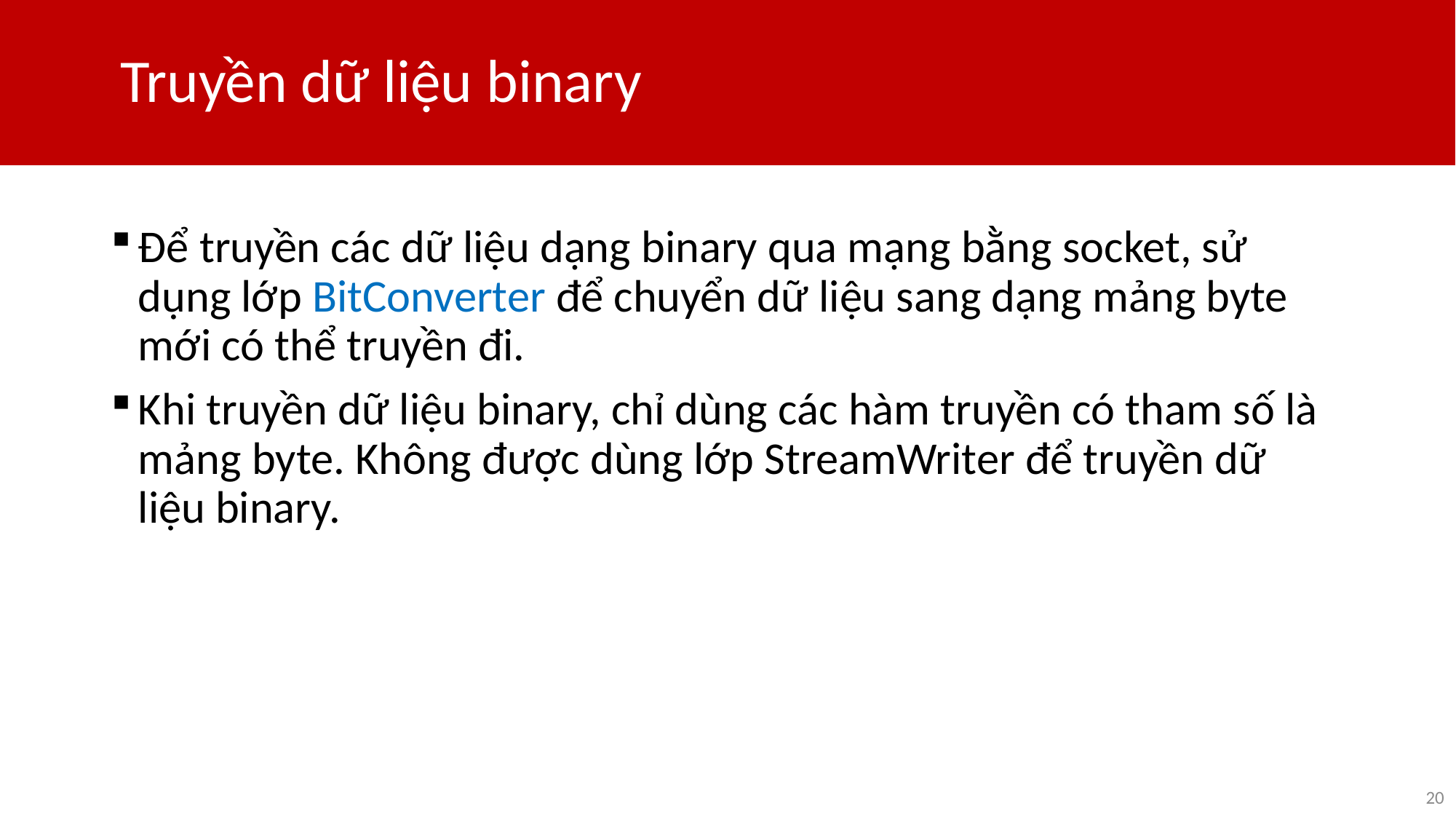

# Truyền dữ liệu binary
Để truyền các dữ liệu dạng binary qua mạng bằng socket, sử dụng lớp BitConverter để chuyển dữ liệu sang dạng mảng byte mới có thể truyền đi.
Khi truyền dữ liệu binary, chỉ dùng các hàm truyền có tham số là mảng byte. Không được dùng lớp StreamWriter để truyền dữ liệu binary.
20